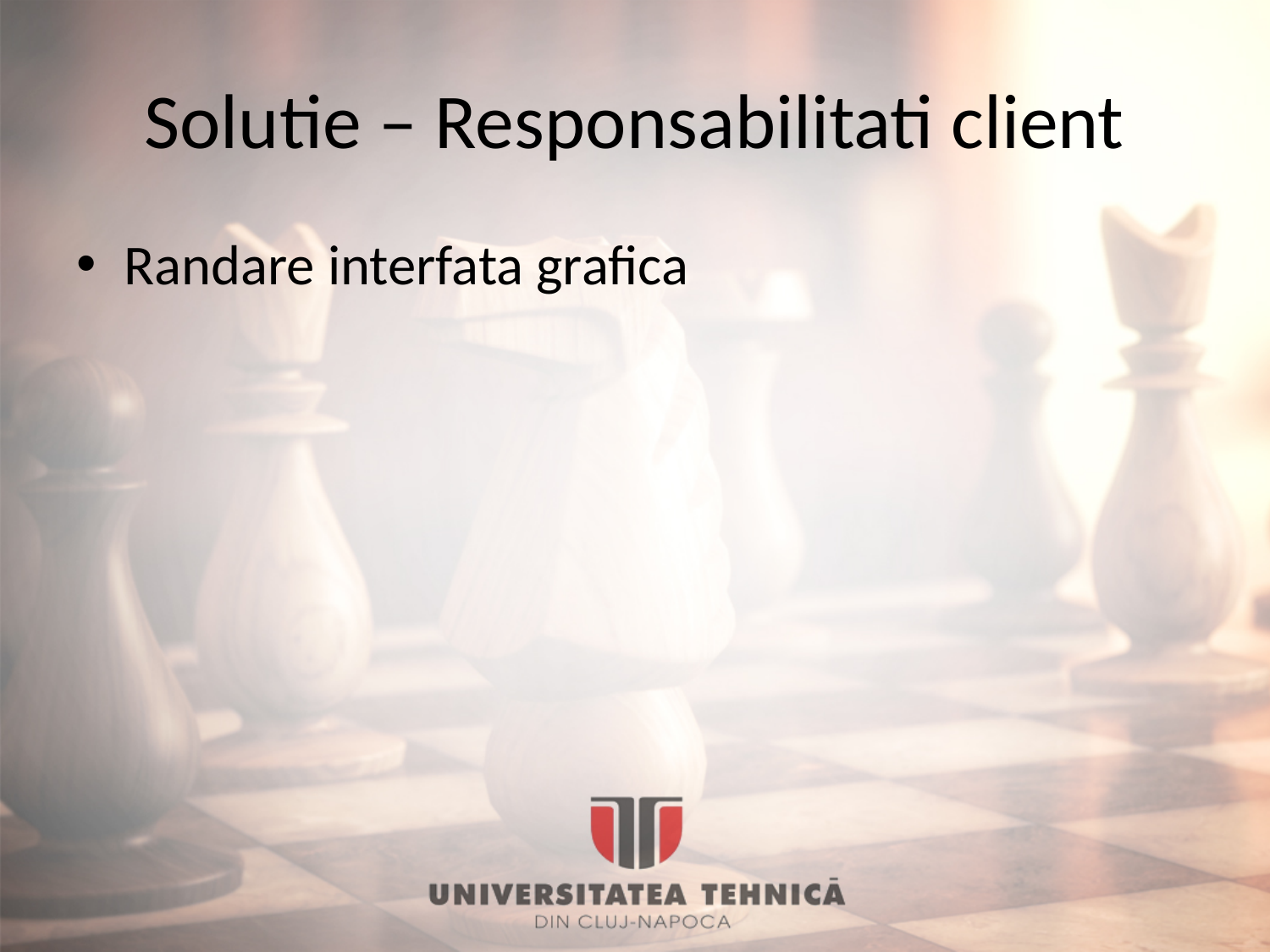

# Solutie – Responsabilitati client
Randare interfata grafica